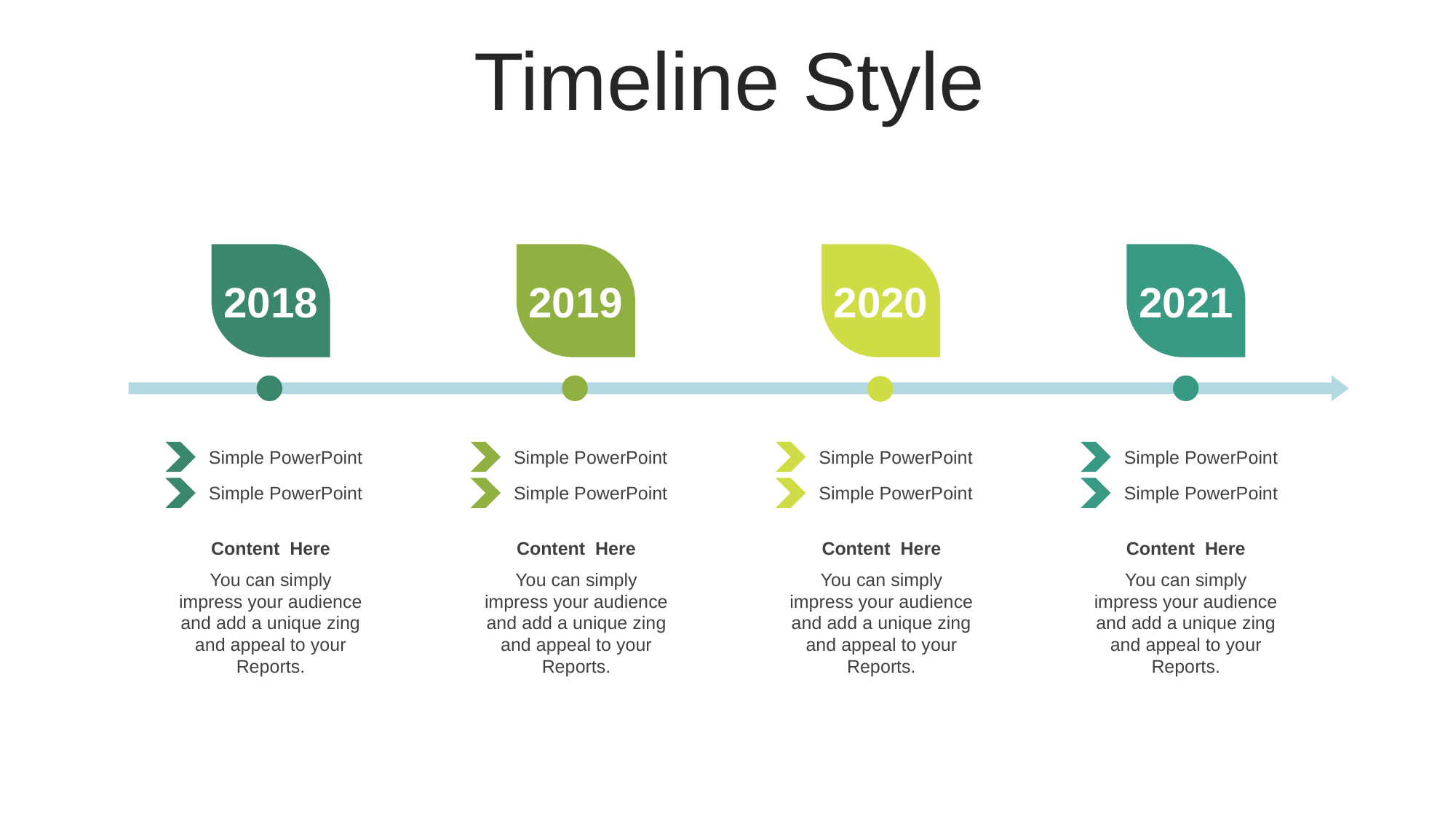

Timeline Style

2018
2019
2020
2021

Simple PowerPoint

Simple PowerPoint

Simple PowerPoint

Simple PowerPoint

Simple PowerPoint

Simple PowerPoint

Simple PowerPoint

Simple PowerPoint

Content  Here
You can simply impress your audience and add a unique zing and appeal to your Reports.
Content  Here
You can simply impress your audience and add a unique zing and appeal to your Reports.
Content  Here
You can simply impress your audience and add a unique zing and appeal to your Reports.
Content  Here
You can simply impress your audience and add a unique zing and appeal to your Reports.